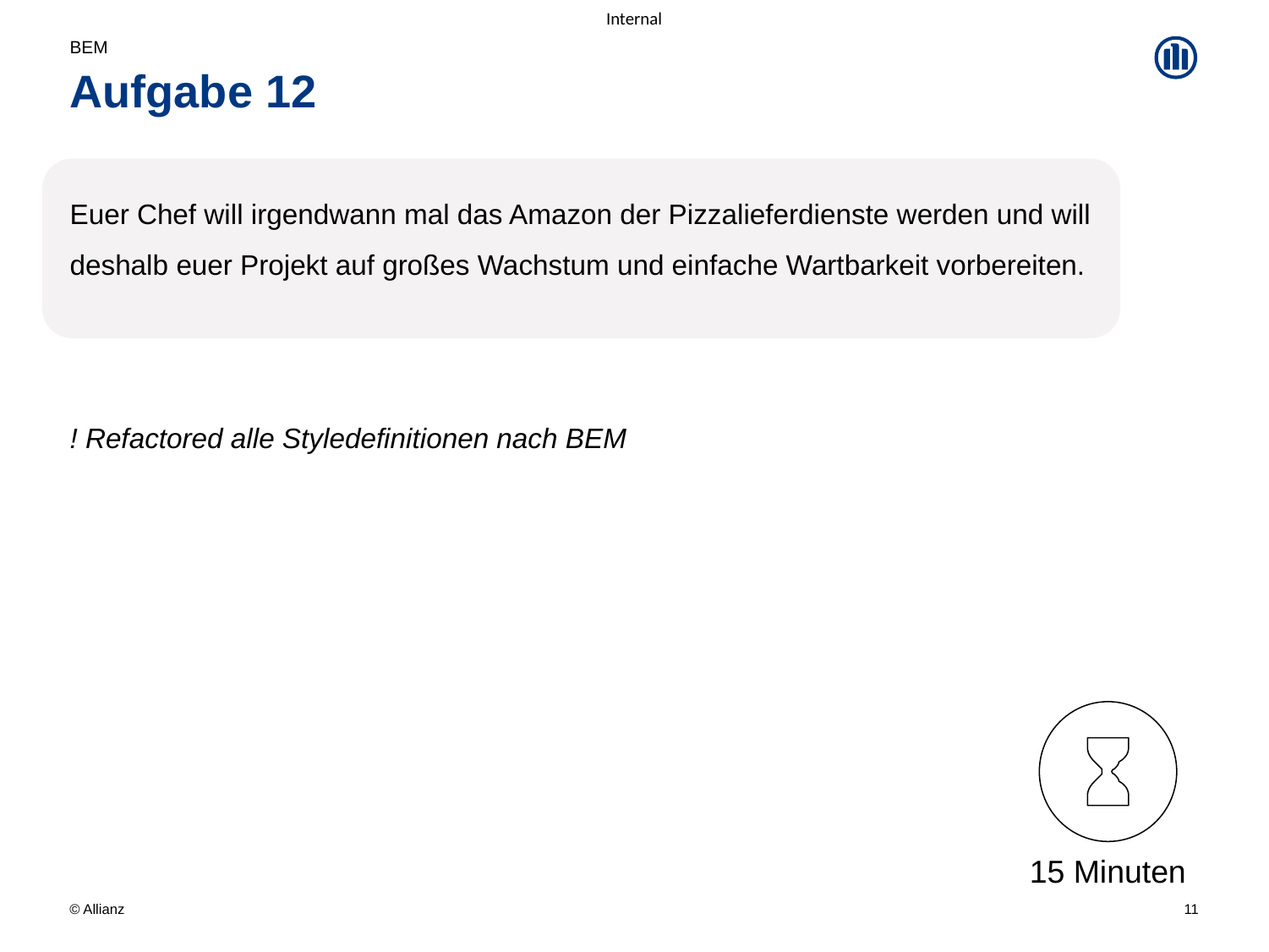

BEM
# Aufgabe 12

Euer Chef will irgendwann mal das Amazon der Pizzalieferdienste werden und will deshalb euer Projekt auf großes Wachstum und einfache Wartbarkeit vorbereiten.

! Refactored alle Styledefinitionen nach BEM

15 Minuten
11